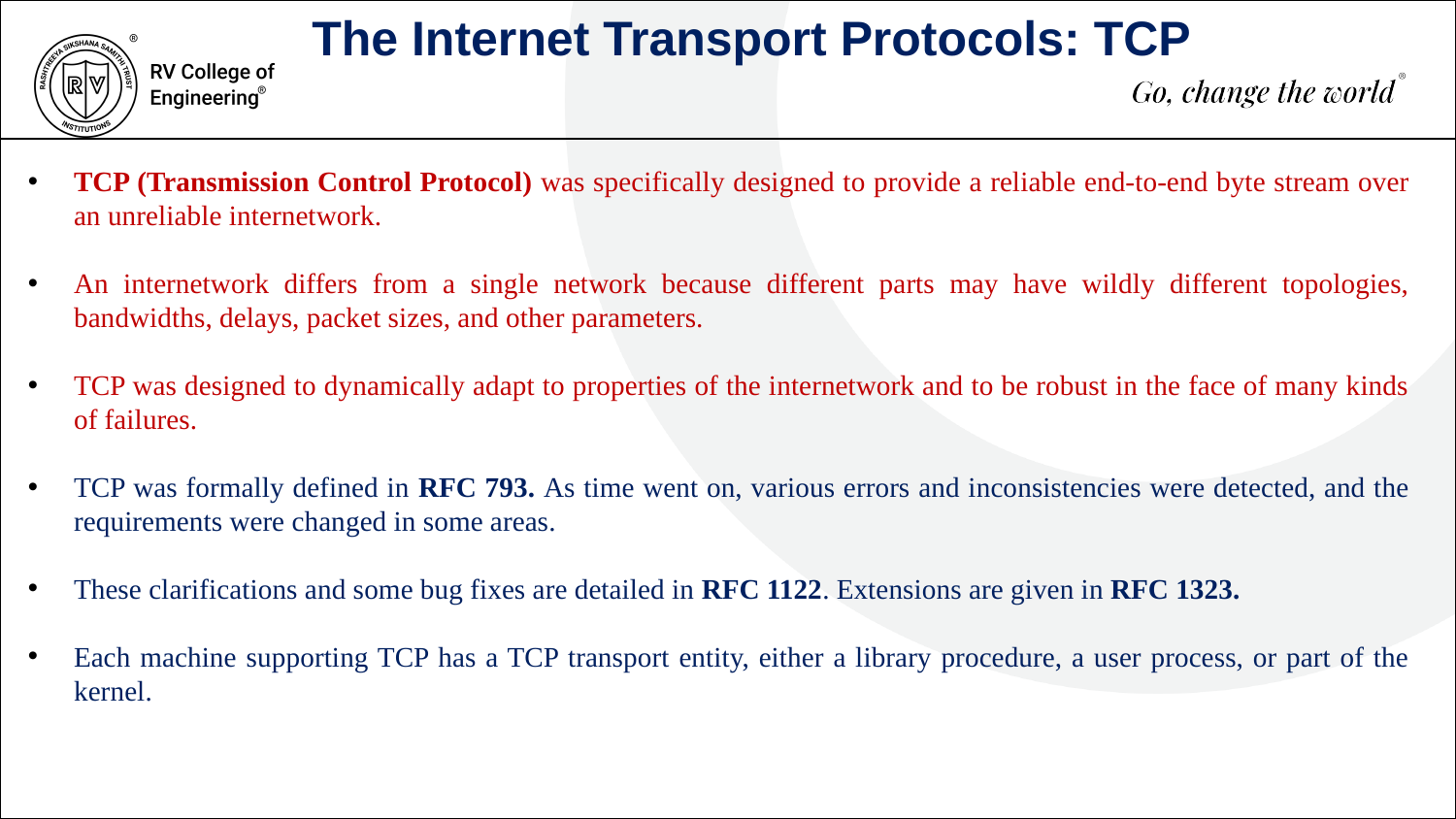

The Internet Transport Protocols: TCP

TCP (Transmission Control Protocol) was specifically designed to provide a reliable end-to-end byte stream over an unreliable internetwork.

An internetwork differs from a single network because different parts may have wildly different topologies, bandwidths, delays, packet sizes, and other parameters.

TCP was designed to dynamically adapt to properties of the internetwork and to be robust in the face of many kinds of failures.

TCP was formally defined in RFC 793. As time went on, various errors and inconsistencies were detected, and the requirements were changed in some areas.

These clarifications and some bug fixes are detailed in RFC 1122. Extensions are given in RFC 1323.

Each machine supporting TCP has a TCP transport entity, either a library procedure, a user process, or part of the kernel.